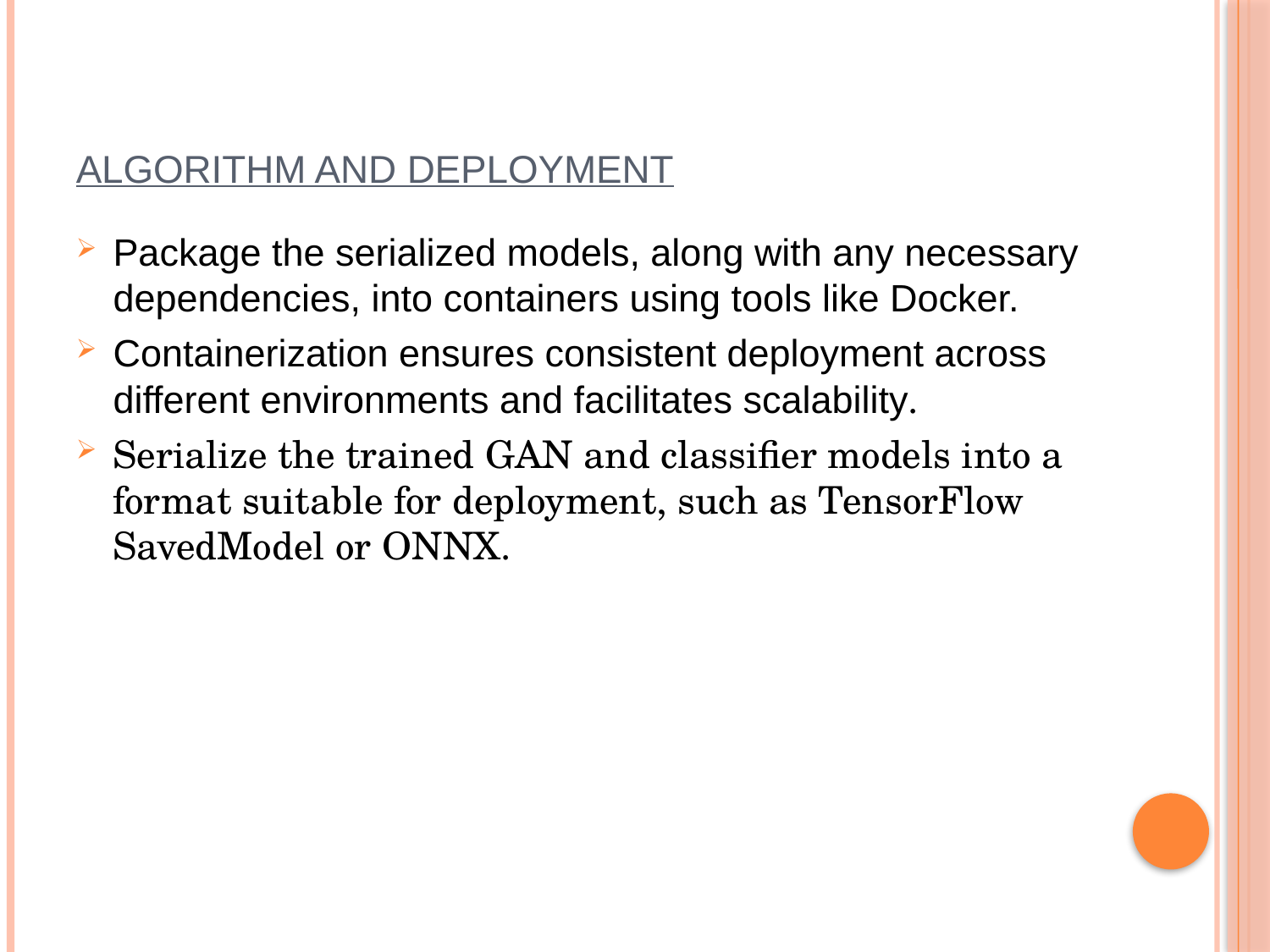

# ALGORITHM AND DEPLOYMENT
Package the serialized models, along with any necessary dependencies, into containers using tools like Docker.
Containerization ensures consistent deployment across different environments and facilitates scalability.
Serialize the trained GAN and classifier models into a format suitable for deployment, such as TensorFlow SavedModel or ONNX.